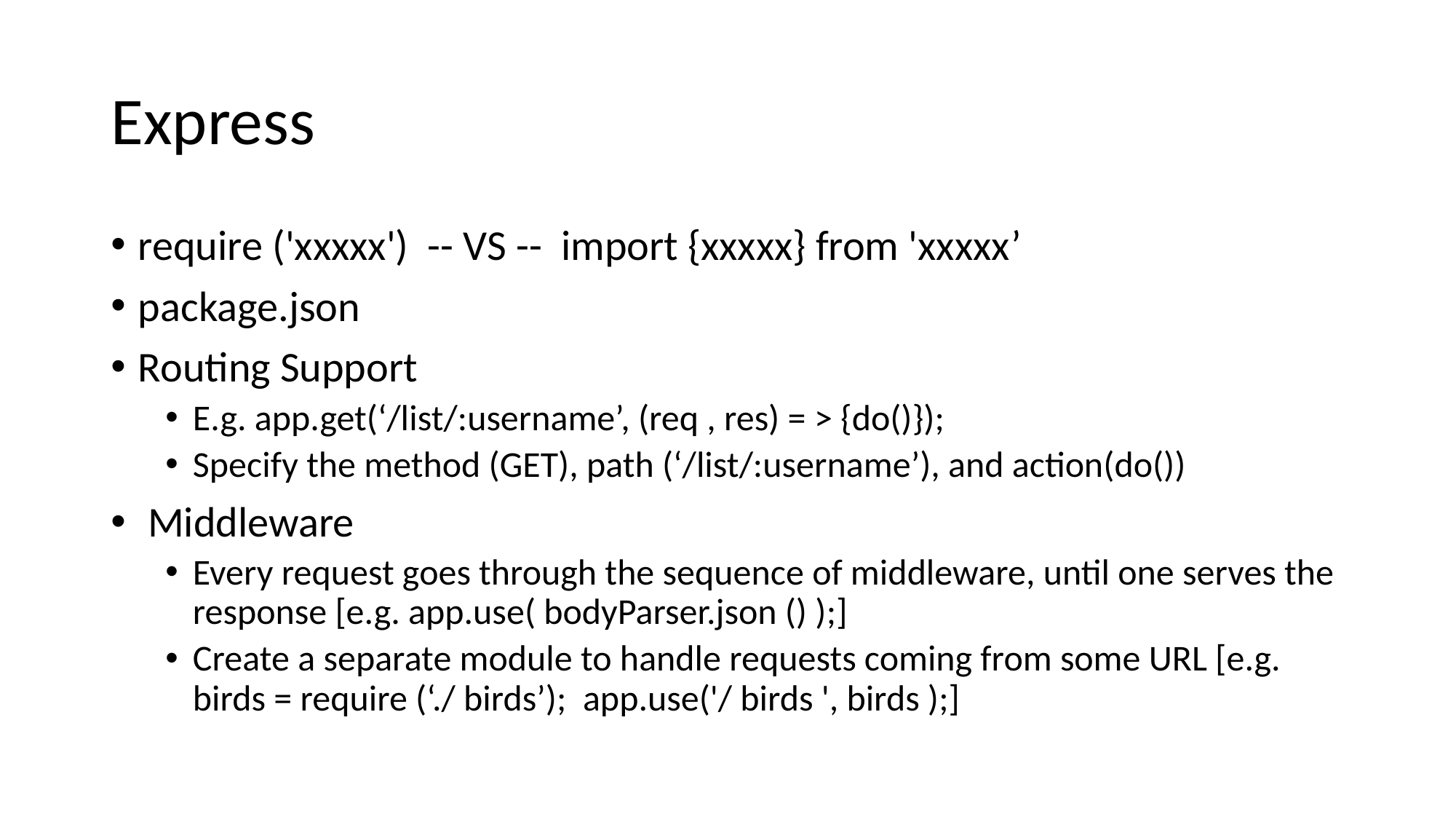

# Express
require ('xxxxx')  -- VS --  import {xxxxx} from 'xxxxx’
package.json
Routing Support
E.g. app.get(‘/list/:username’, (req , res) = > {do()});
Specify the method (GET), path (‘/list/:username’), and action(do())
 Middleware
Every request goes through the sequence of middleware, until one serves the response [e.g. app.use( bodyParser.json () );]
Create a separate module to handle requests coming from some URL [e.g. birds = require (‘./ birds’);  app.use('/ birds ', birds );]